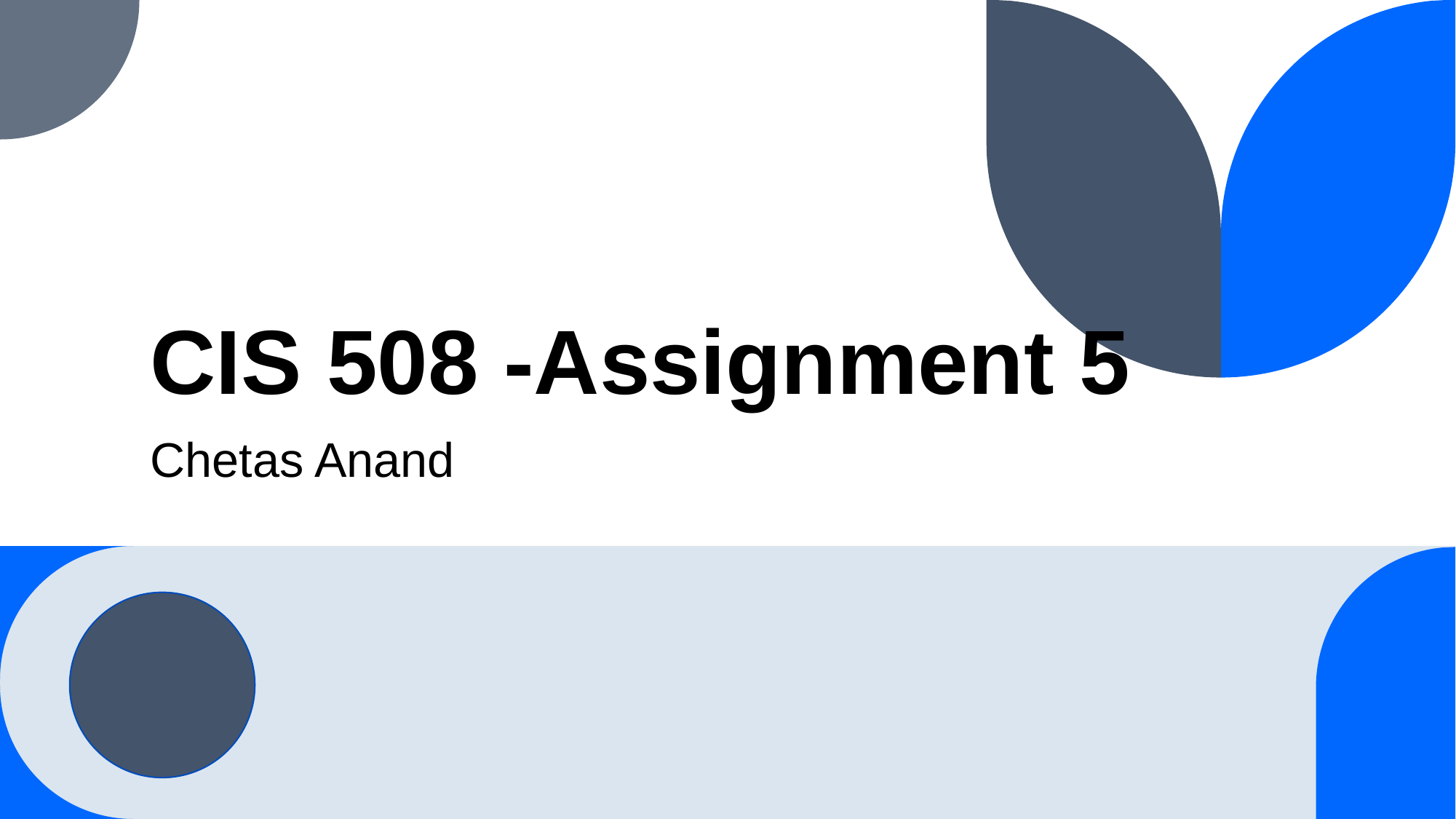

# CIS 508 -Assignment 5
Chetas Anand